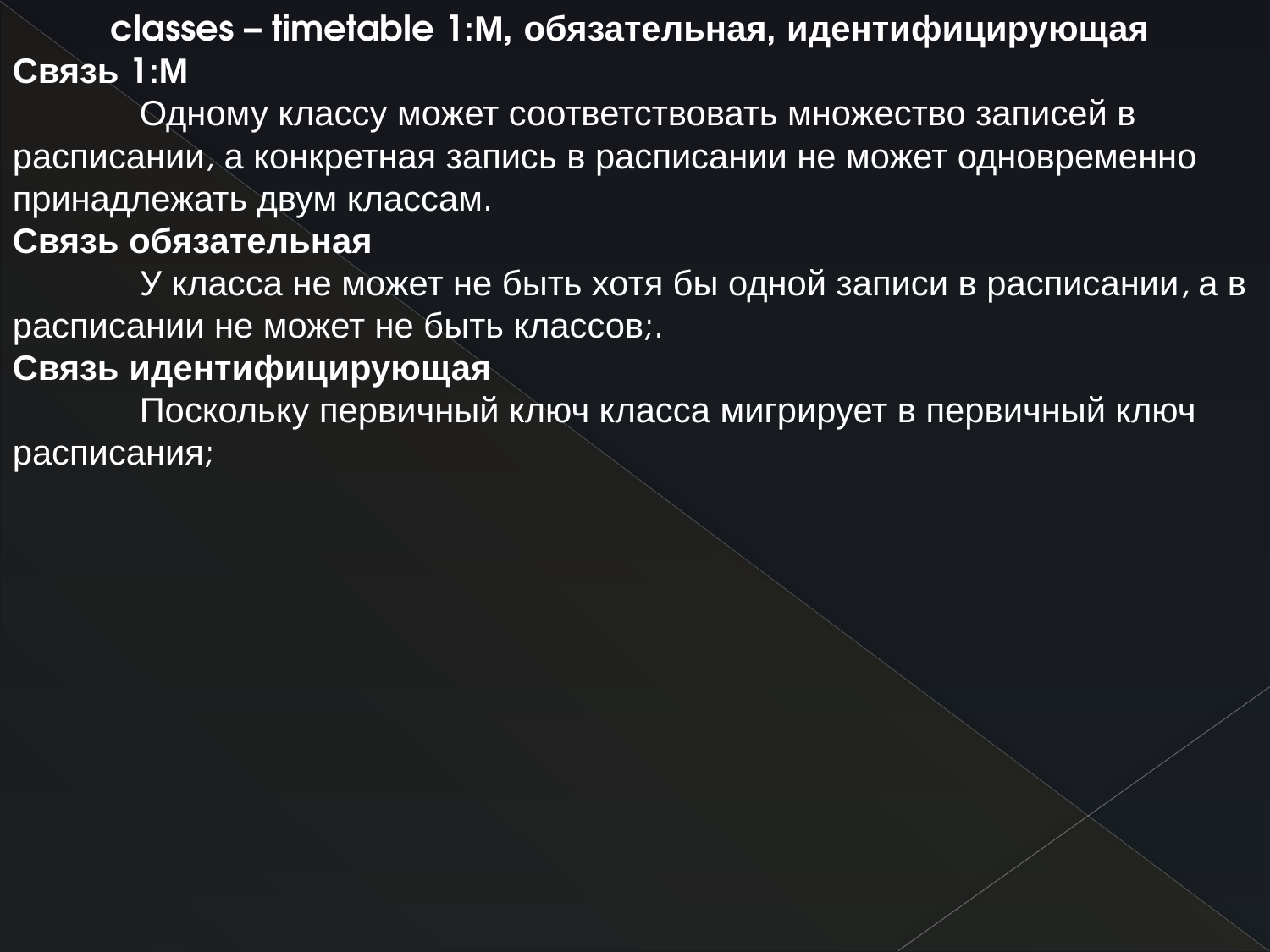

classes – timetable 1:М, обязательная, идентифицирующая
Связь 1:М
	Одному классу может соответствовать множество записей в
расписании, а конкретная запись в расписании не может одновременно принадлежать двум классам.
Связь обязательная
	У класса не может не быть хотя бы одной записи в расписании, а в расписании не может не быть классов;.
Связь идентифицирующая
	Поскольку первичный ключ класса мигрирует в первичный ключ расписания;